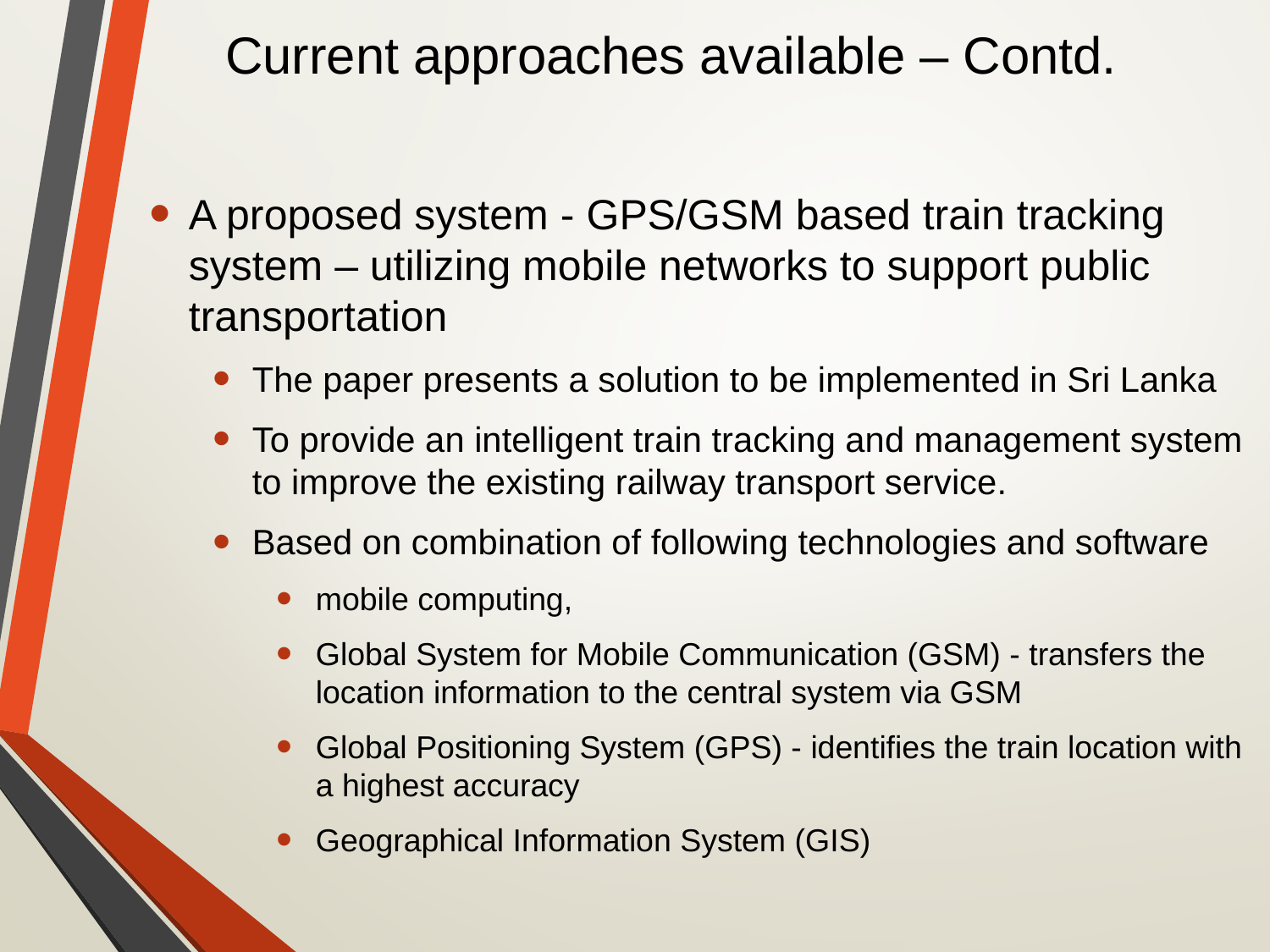

# Current approaches available – Contd.
A proposed system - GPS/GSM based train tracking system – utilizing mobile networks to support public transportation
The paper presents a solution to be implemented in Sri Lanka
To provide an intelligent train tracking and management system to improve the existing railway transport service.
Based on combination of following technologies and software
mobile computing,
Global System for Mobile Communication (GSM) - transfers the location information to the central system via GSM
Global Positioning System (GPS) - identifies the train location with a highest accuracy
Geographical Information System (GIS)